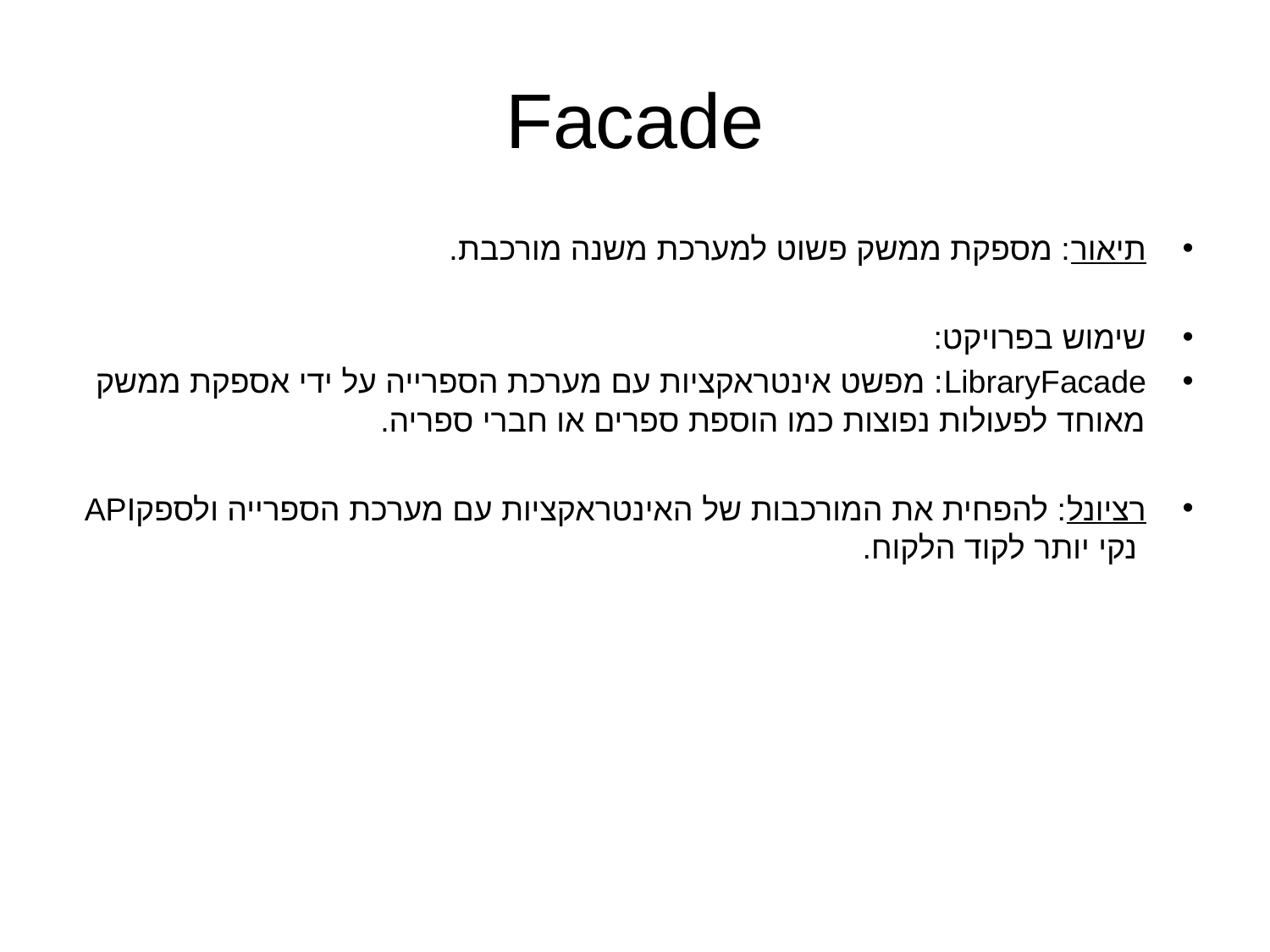

# Facade
תיאור: מספקת ממשק פשוט למערכת משנה מורכבת.

שימוש בפרויקט:
LibraryFacade: מפשט אינטראקציות עם מערכת הספרייה על ידי אספקת ממשק מאוחד לפעולות נפוצות כמו הוספת ספרים או חברי ספריה.

רציונל: להפחית את המורכבות של האינטראקציות עם מערכת הספרייה ולספקAPI  נקי יותר לקוד הלקוח.